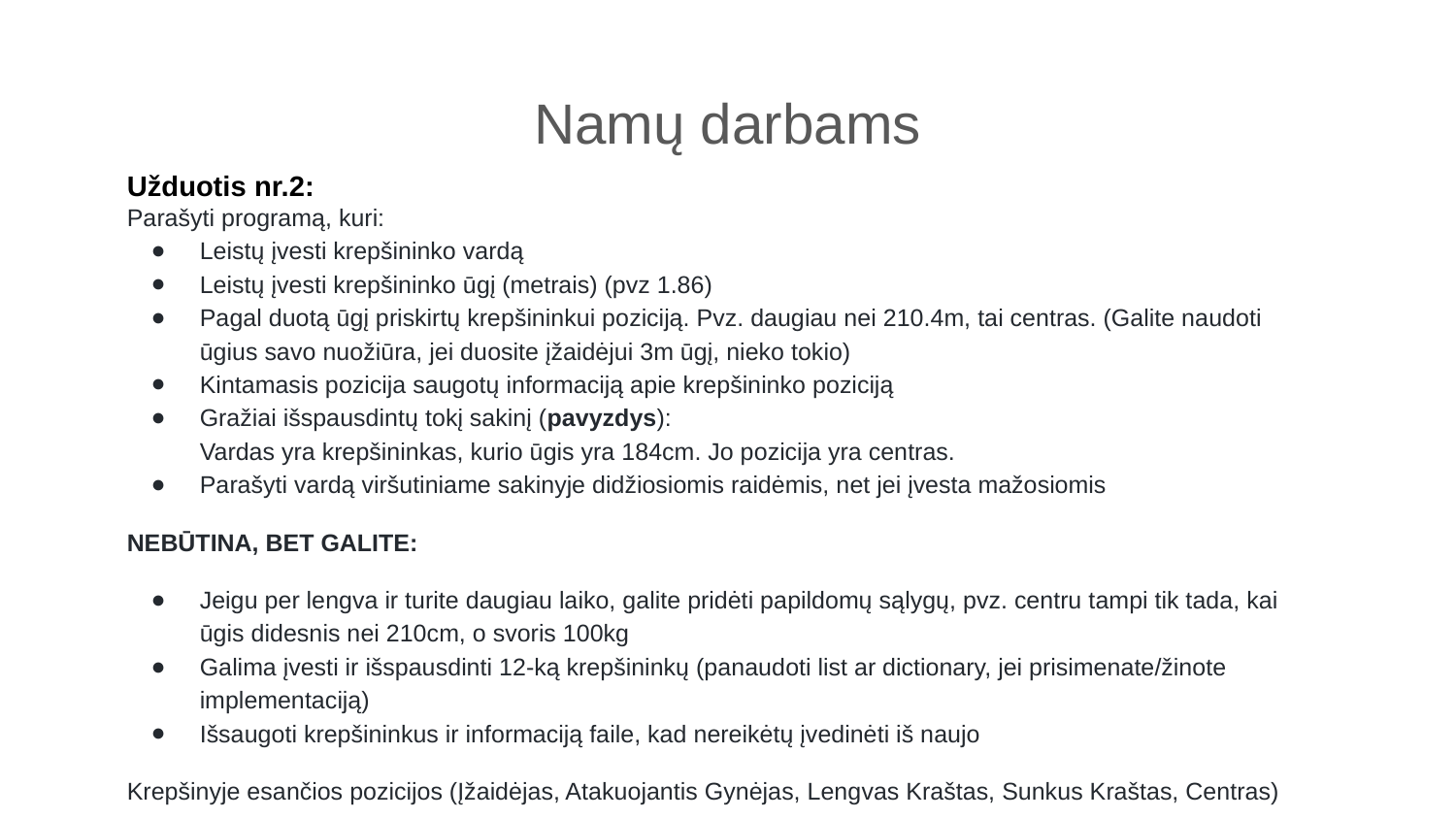

Namų darbams
Užduotis nr.2:
Parašyti programą, kuri:
Leistų įvesti krepšininko vardą
Leistų įvesti krepšininko ūgį (metrais) (pvz 1.86)
Pagal duotą ūgį priskirtų krepšininkui poziciją. Pvz. daugiau nei 210.4m, tai centras. (Galite naudoti ūgius savo nuožiūra, jei duosite įžaidėjui 3m ūgį, nieko tokio)
Kintamasis pozicija saugotų informaciją apie krepšininko poziciją
Gražiai išspausdintų tokį sakinį (pavyzdys):
Vardas yra krepšininkas, kurio ūgis yra 184cm. Jo pozicija yra centras.
Parašyti vardą viršutiniame sakinyje didžiosiomis raidėmis, net jei įvesta mažosiomis
NEBŪTINA, BET GALITE:
Jeigu per lengva ir turite daugiau laiko, galite pridėti papildomų sąlygų, pvz. centru tampi tik tada, kai ūgis didesnis nei 210cm, o svoris 100kg
Galima įvesti ir išspausdinti 12-ką krepšininkų (panaudoti list ar dictionary, jei prisimenate/žinote implementaciją)
Išsaugoti krepšininkus ir informaciją faile, kad nereikėtų įvedinėti iš naujo
Krepšinyje esančios pozicijos (Įžaidėjas, Atakuojantis Gynėjas, Lengvas Kraštas, Sunkus Kraštas, Centras)